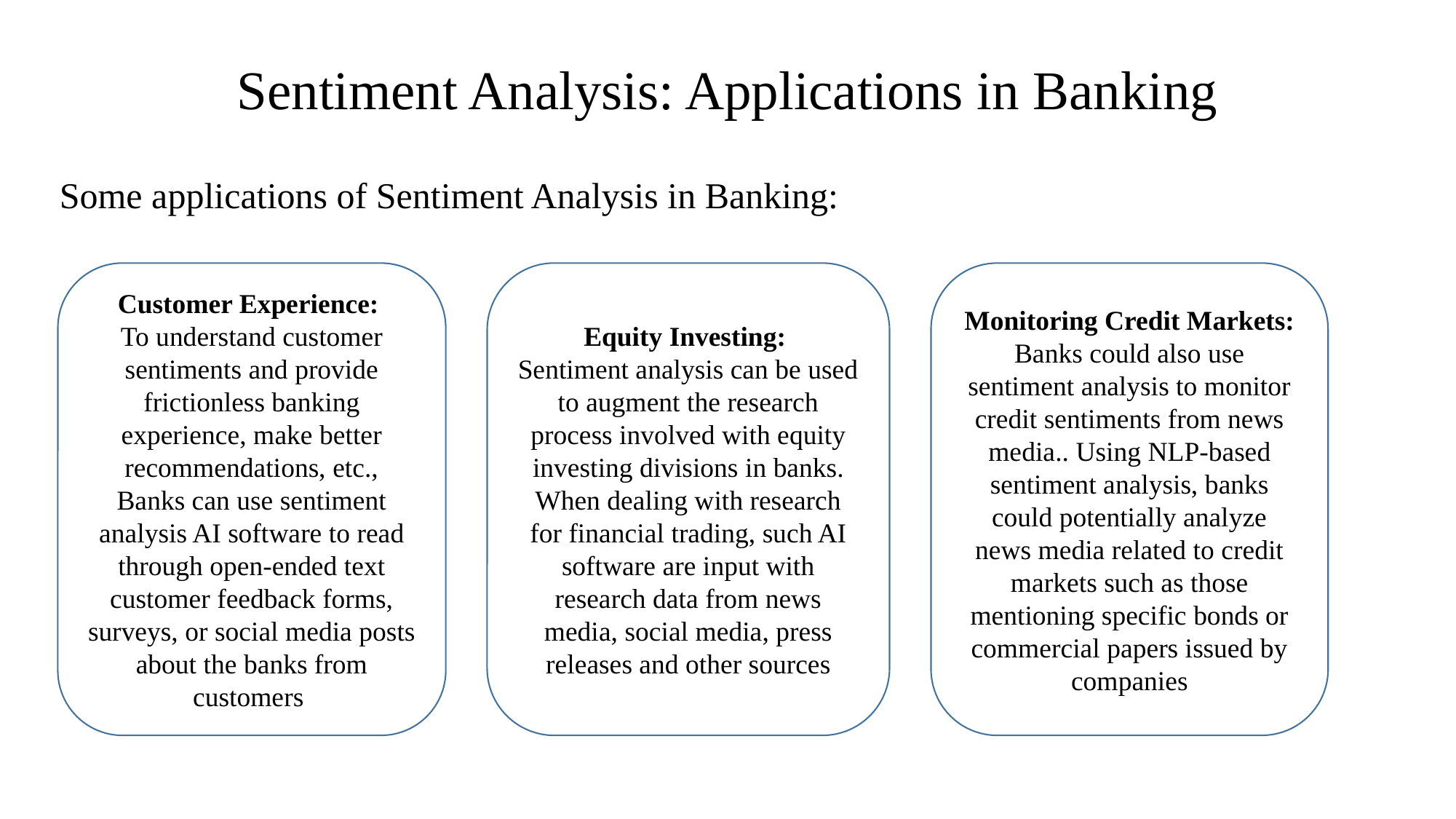

# Sentiment Analysis: Applications in Banking
Some applications of Sentiment Analysis in Banking:
Customer Experience:
To understand customer sentiments and provide frictionless banking experience, make better recommendations, etc., Banks can use sentiment analysis AI software to read through open-ended text customer feedback forms, surveys, or social media posts about the banks from customers
Equity Investing:
Sentiment analysis can be used to augment the research process involved with equity investing divisions in banks. When dealing with research for financial trading, such AI software are input with research data from news media, social media, press releases and other sources
Monitoring Credit Markets:
Banks could also use sentiment analysis to monitor credit sentiments from news media.. Using NLP-based sentiment analysis, banks could potentially analyze news media related to credit markets such as those mentioning specific bonds or commercial papers issued by companies